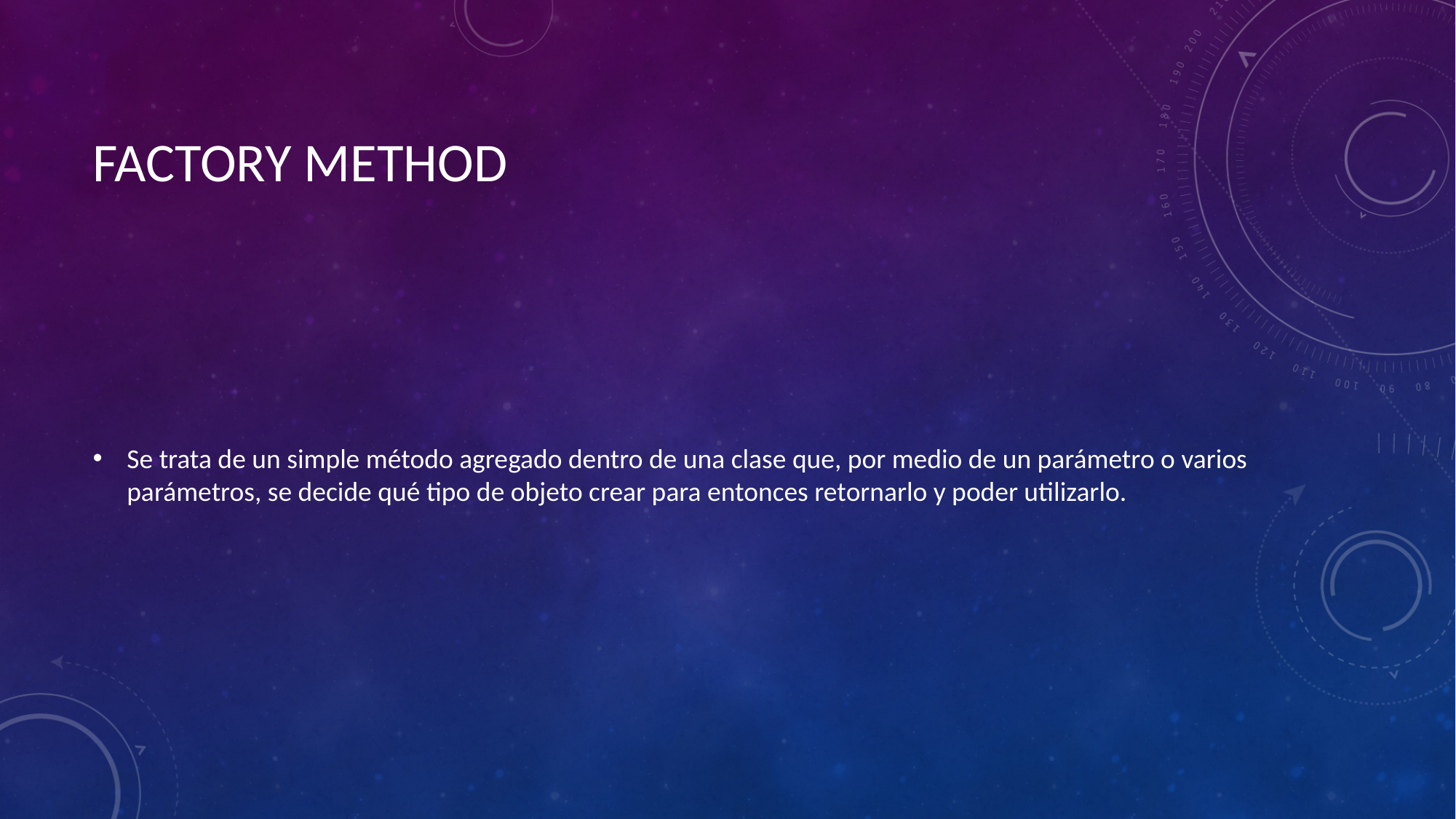

# Factory Method
Se trata de un simple método agregado dentro de una clase que, por medio de un parámetro o varios parámetros, se decide qué tipo de objeto crear para entonces retornarlo y poder utilizarlo.